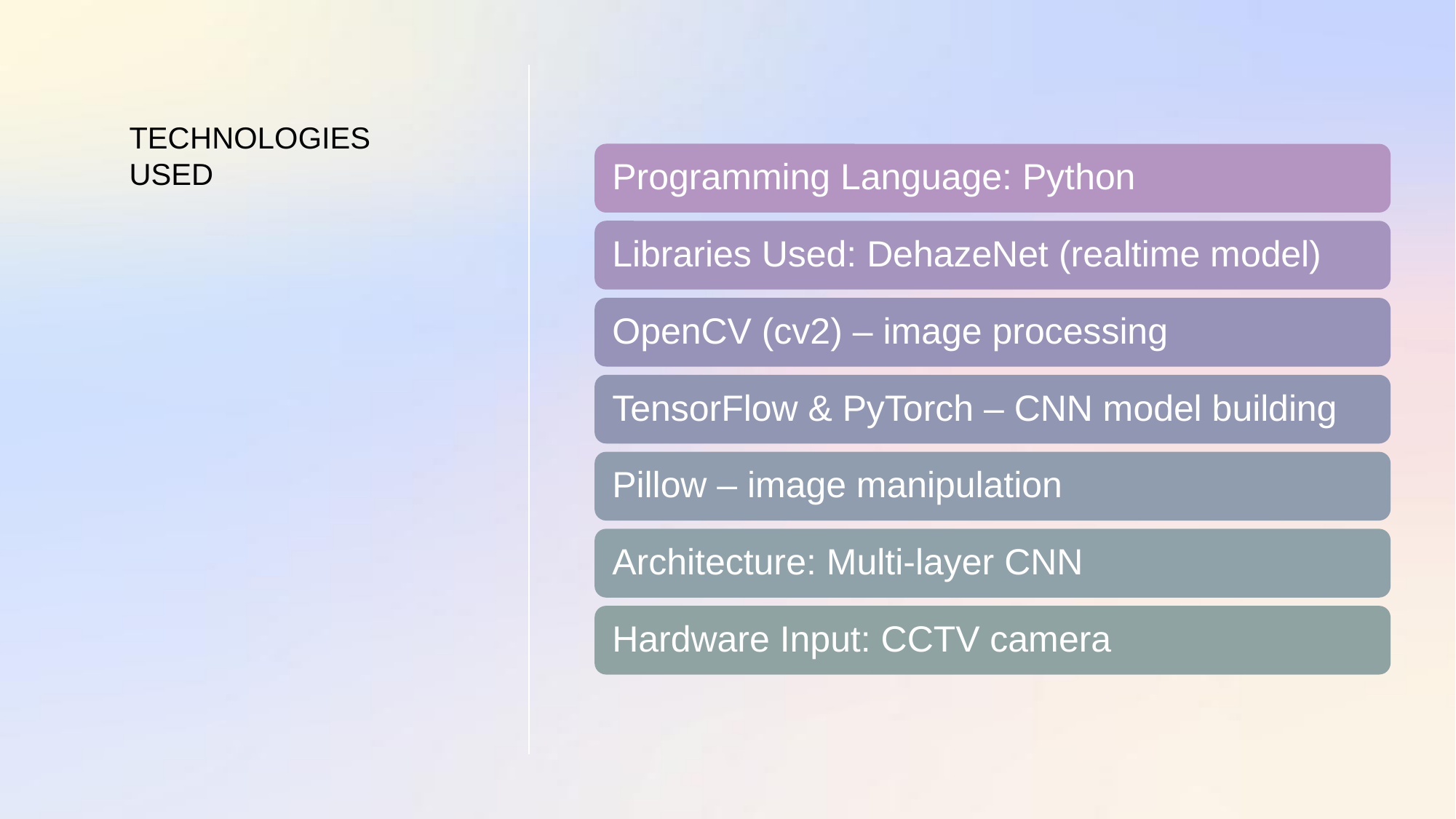

Programming Language: Python
Libraries Used: DehazeNet (realtime model)
OpenCV (cv2) – image processing
TensorFlow & PyTorch – CNN model building
Pillow – image manipulation
Architecture: Multi-layer CNN
Hardware Input: CCTV camera
# TECHNOLOGIES USED